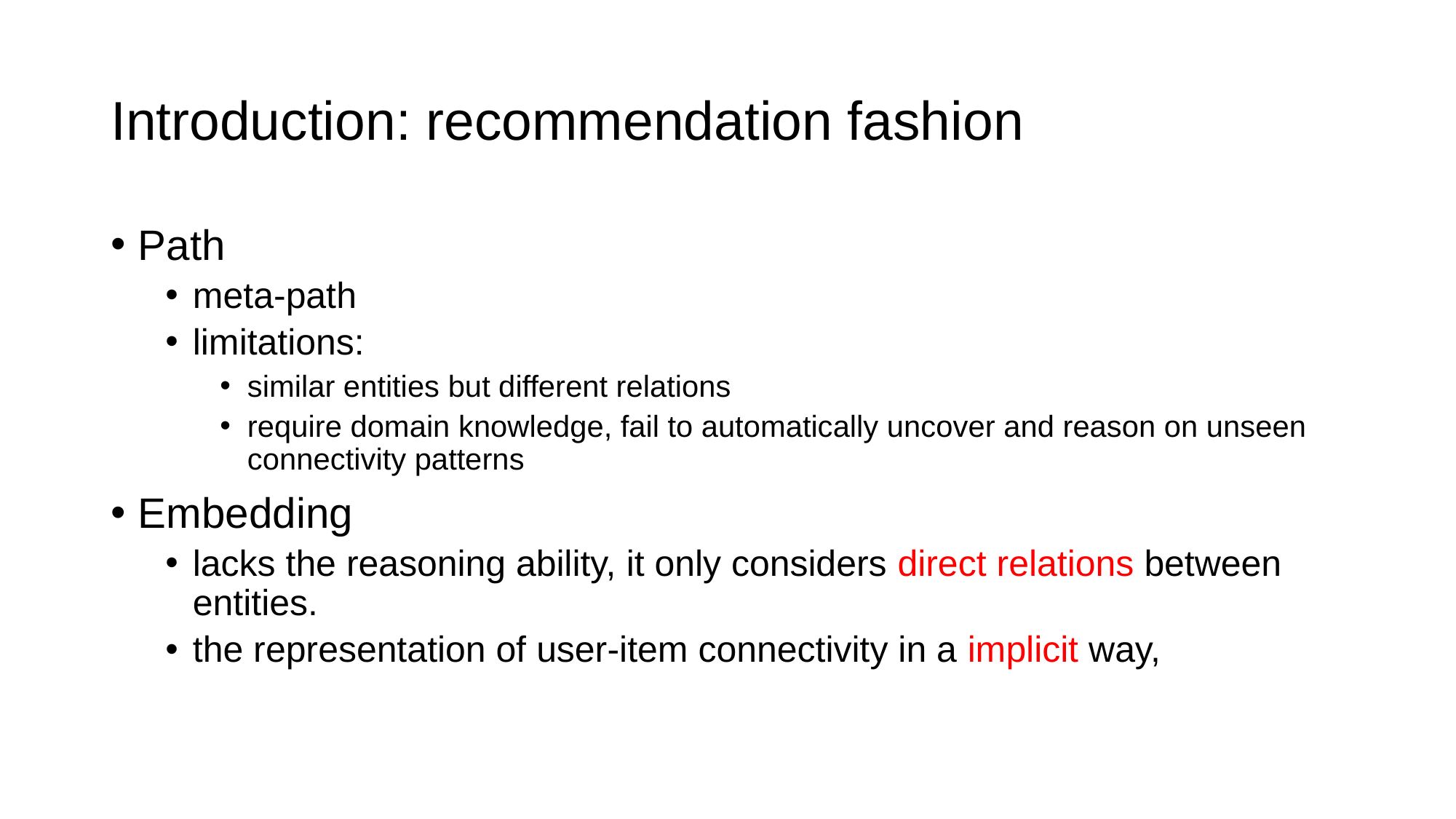

# Introduction: recommendation fashion
Path
meta-path
limitations:
similar entities but different relations
require domain knowledge, fail to automatically uncover and reason on unseen connectivity patterns
Embedding
lacks the reasoning ability, it only considers direct relations between entities.
the representation of user-item connectivity in a implicit way,